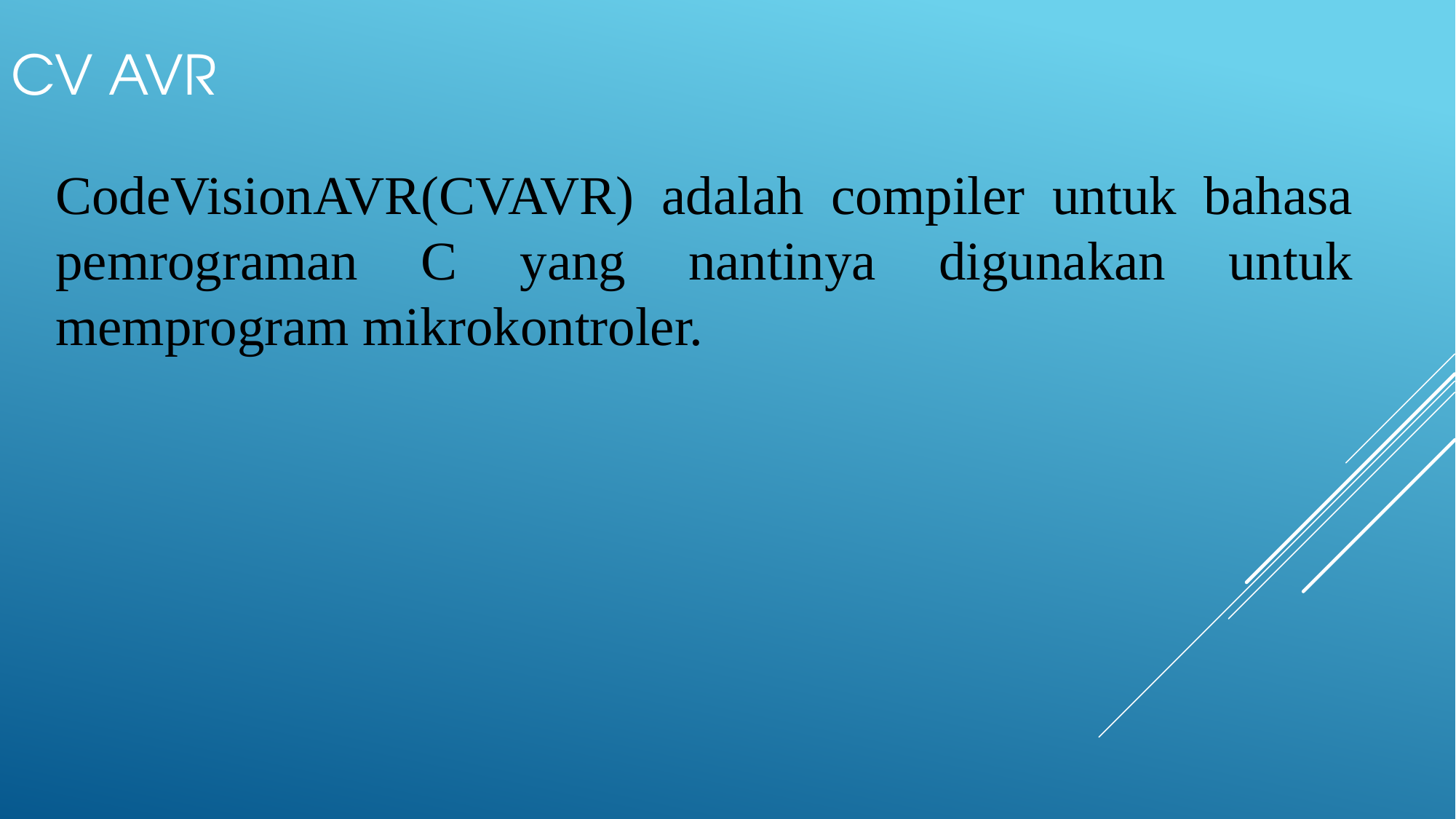

# Cv avr
CodeVisionAVR(CVAVR) adalah compiler untuk bahasa pemrograman C yang nantinya digunakan untuk memprogram mikrokontroler.